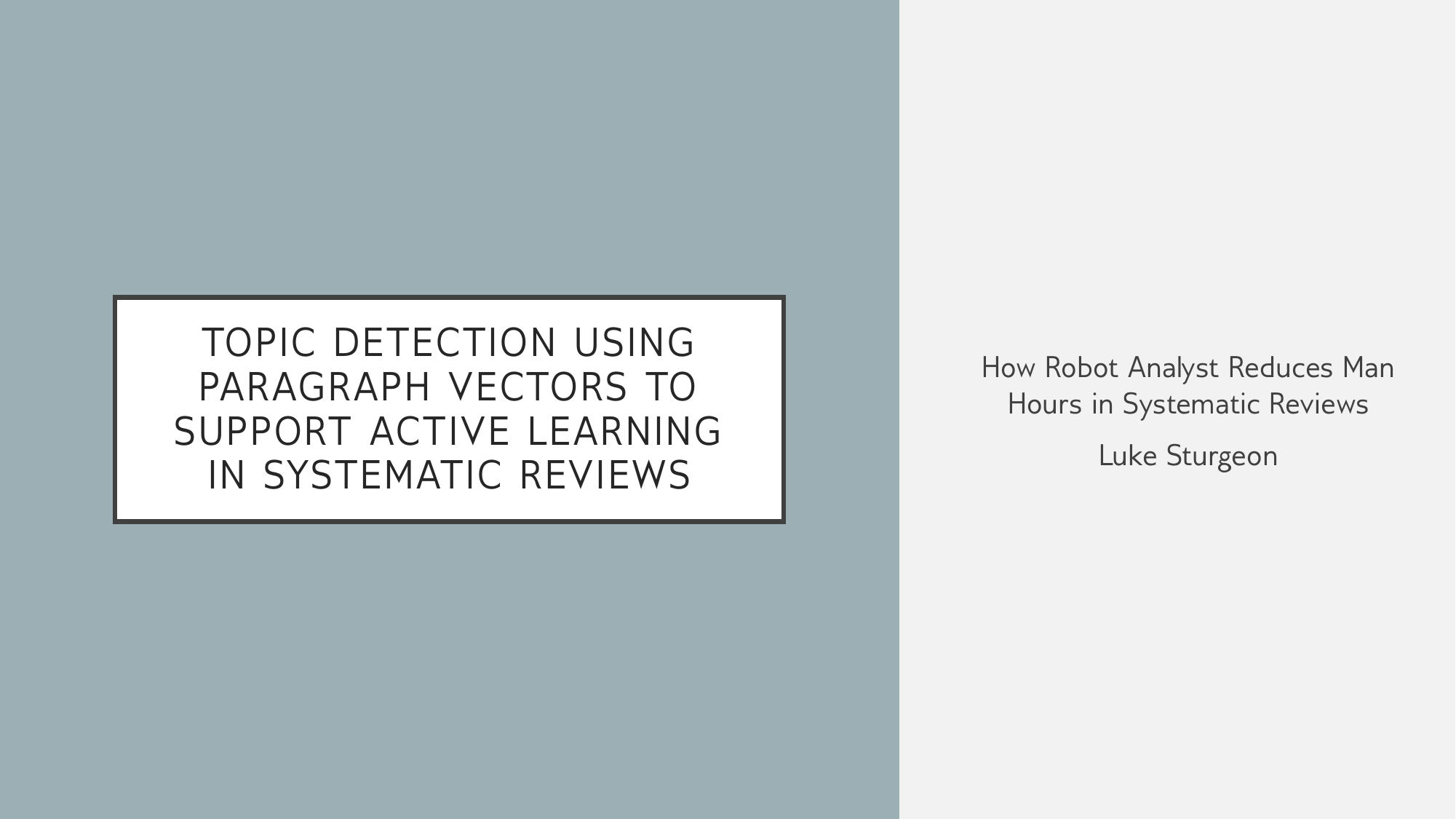

How Robot Analyst Reduces Man Hours in Systematic Reviews
Luke Sturgeon
# Topic detection using paragraph vectors to support active learning in Systematic Reviews